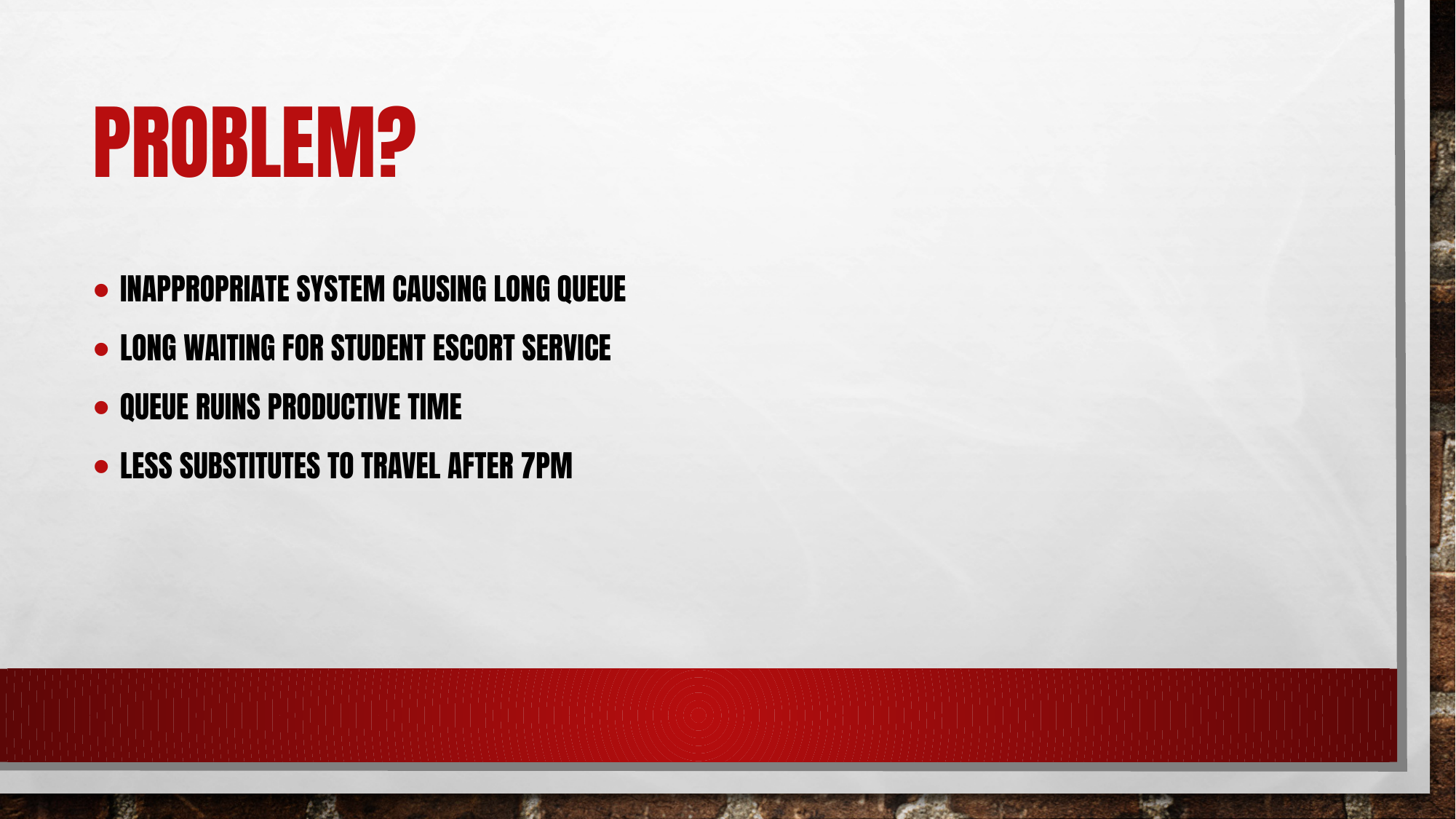

# Problem?
Inappropriate system causing long queue
Long Waiting for student escort service
Queue ruins productive time
Less substitutes to travel after 7pm